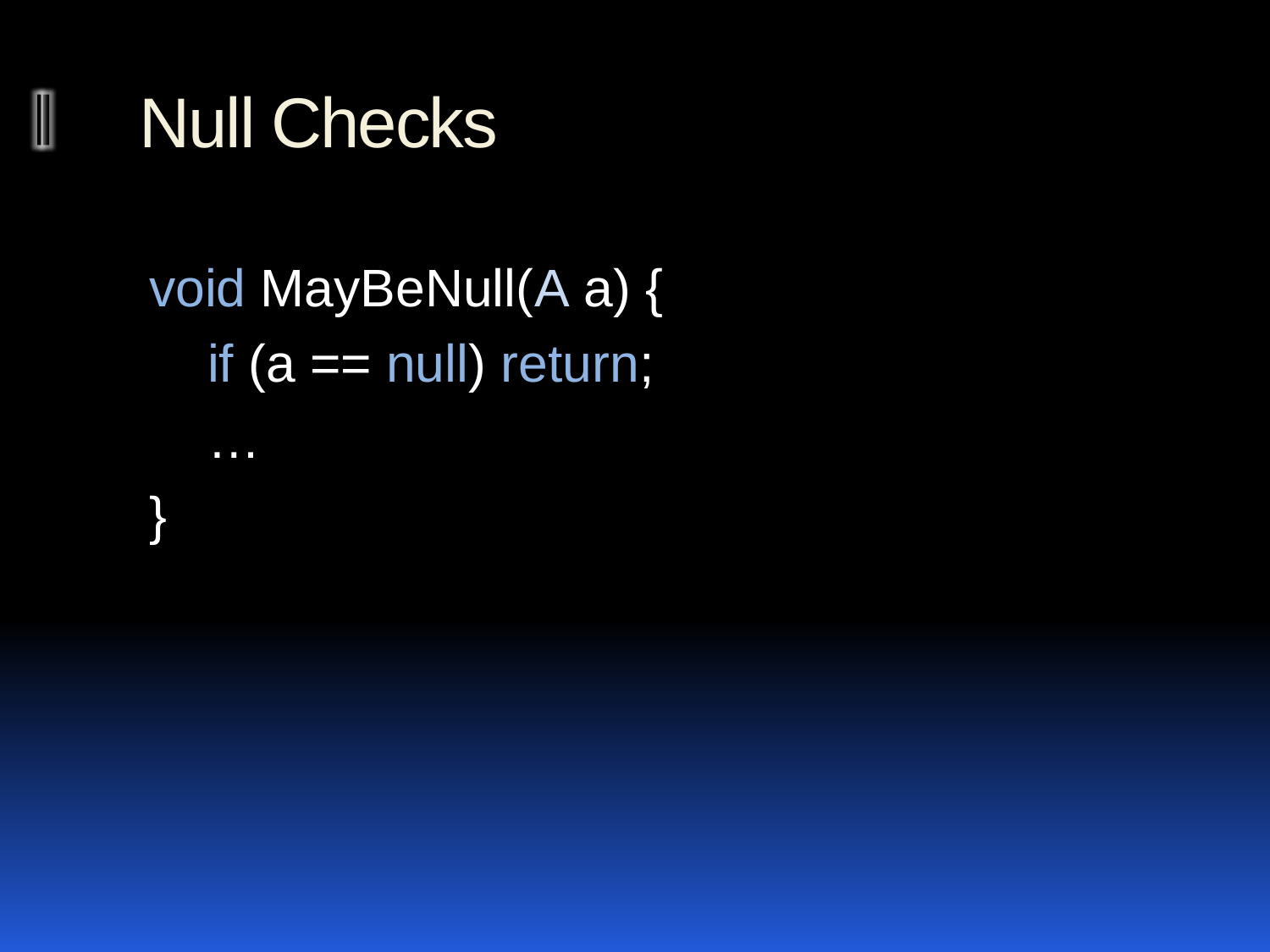

# Null Checks
void MayBeNull(A a) {
    if (a == null) return;
    …
}